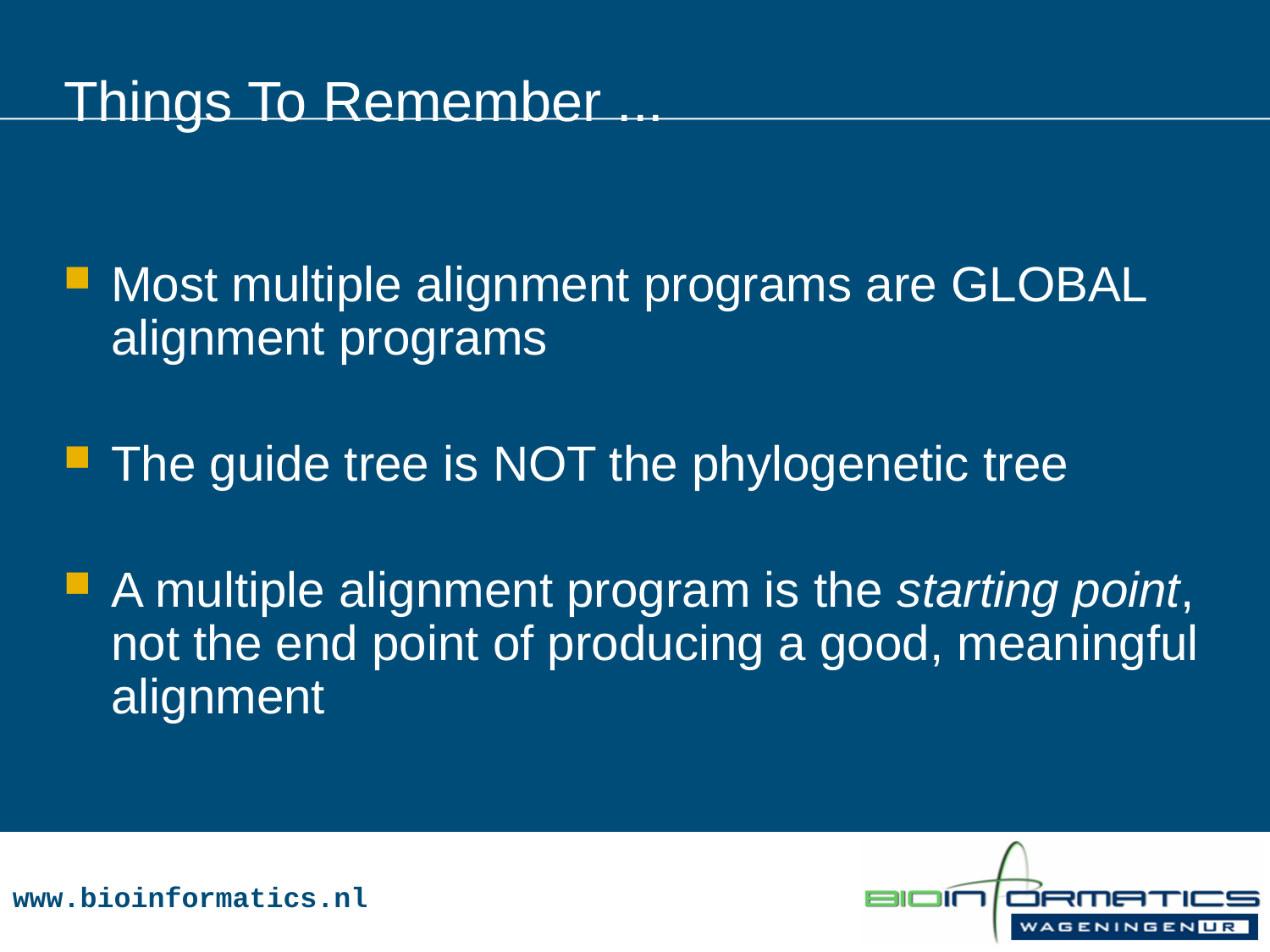

# Things To Remember ...
Most multiple alignment programs are GLOBAL alignment programs

The guide tree is NOT the phylogenetic tree

A multiple alignment program is the starting point, not the end point of producing a good, meaningful alignment